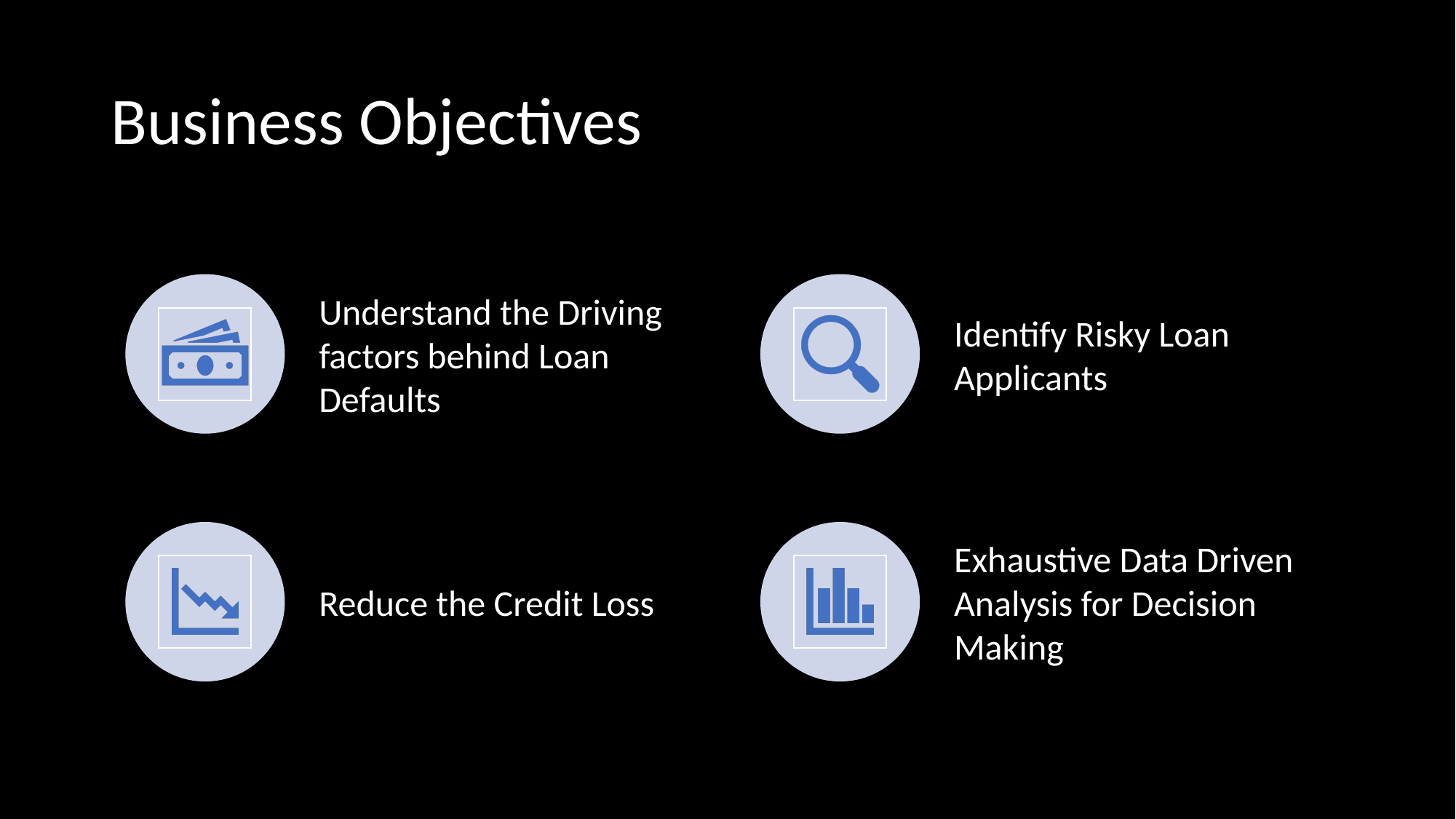

# Business Objectives
Understand the Driving factors behind Loan Defaults
Identify Risky Loan Applicants
Reduce the Credit Loss
Exhaustive Data Driven Analysis for Decision Making